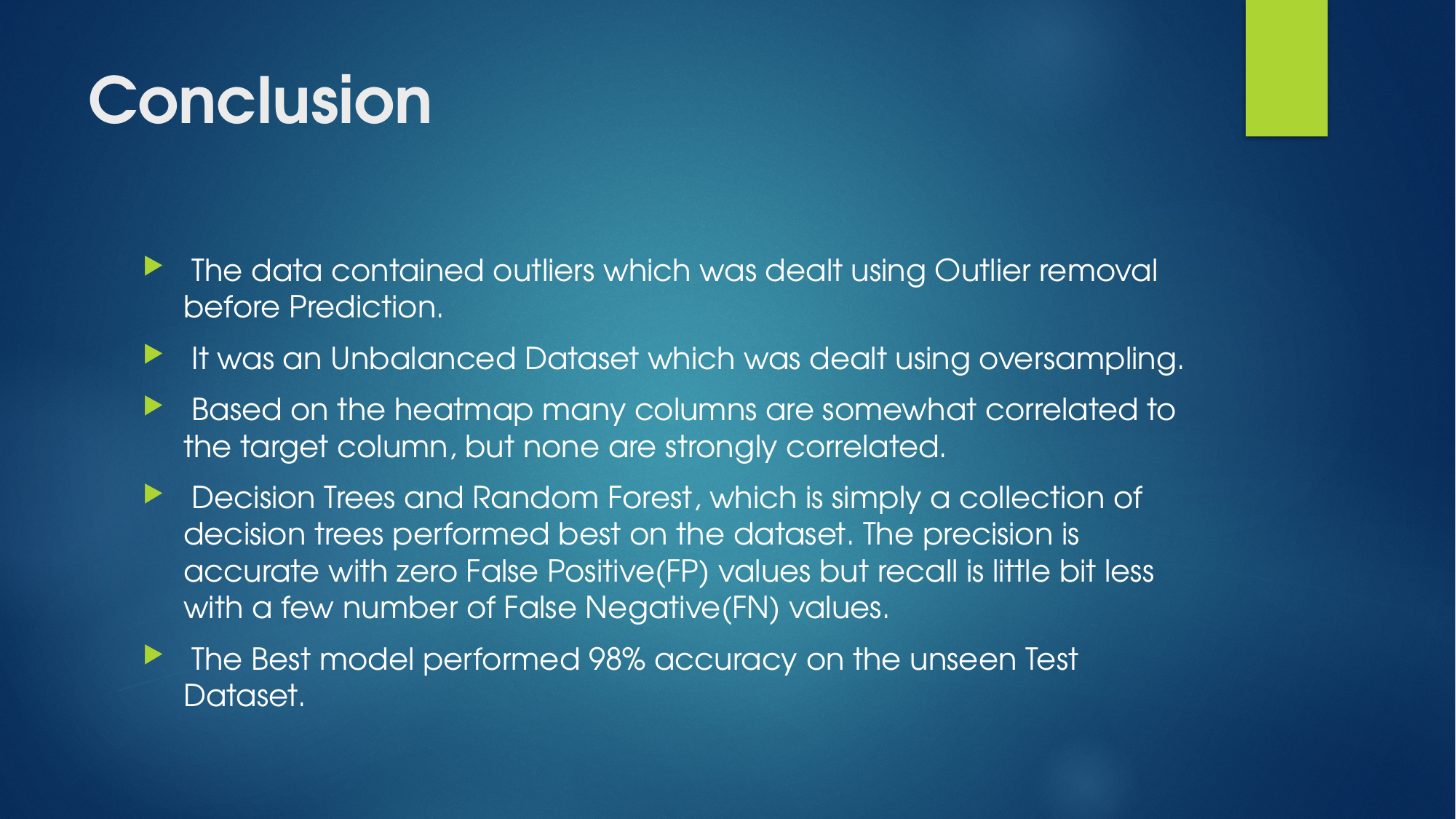

# Conclusion
 The data contained outliers which was dealt using Outlier removal before Prediction.
 It was an Unbalanced Dataset which was dealt using oversampling.
 Based on the heatmap many columns are somewhat correlated to the target column, but none are strongly correlated.
 Decision Trees and Random Forest, which is simply a collection of decision trees performed best on the dataset. The precision is accurate with zero False Positive(FP) values but recall is little bit less with a few number of False Negative(FN) values.
 The Best model performed 98% accuracy on the unseen Test Dataset.